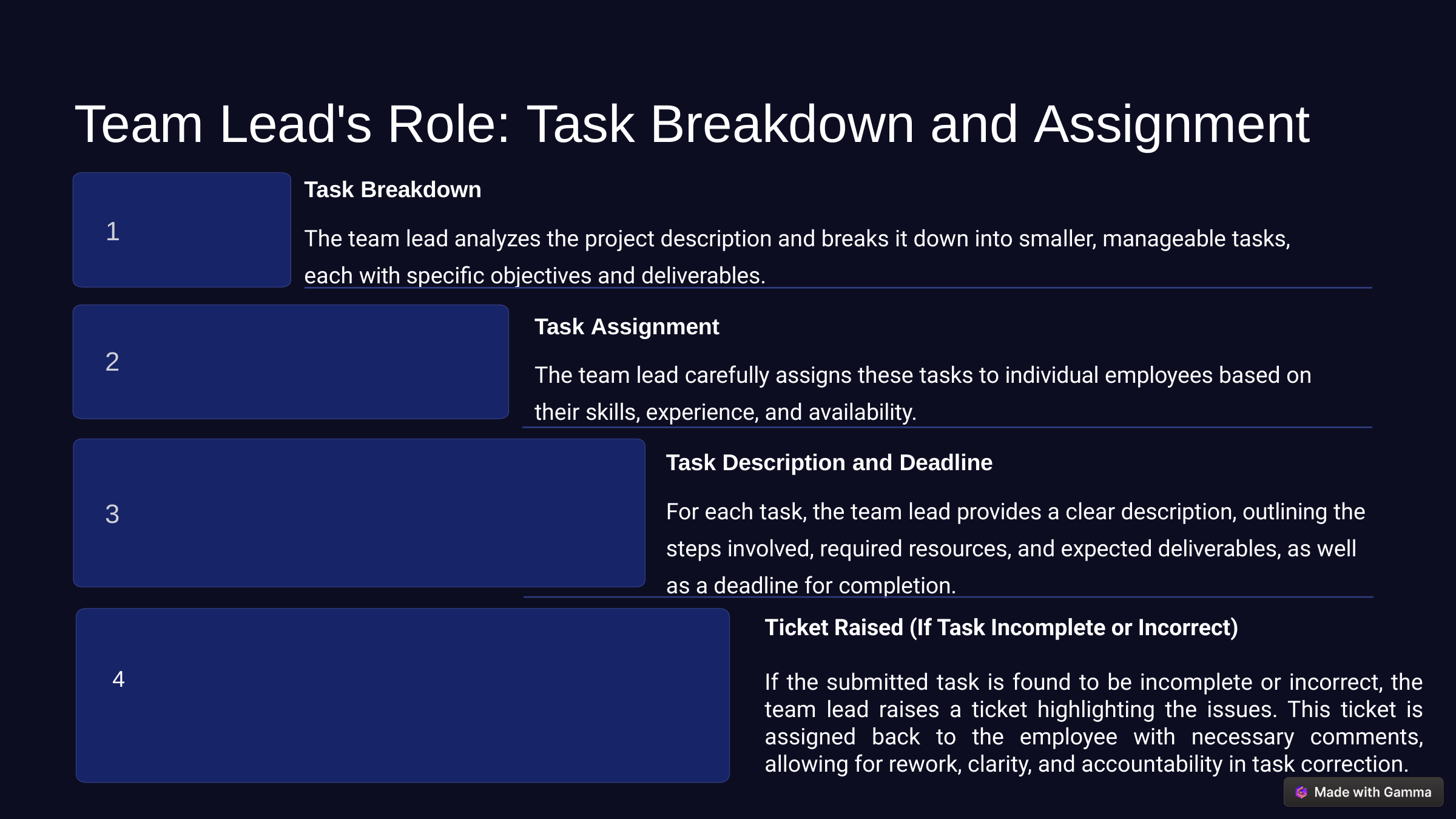

# Team Lead's Role: Task Breakdown and Assignment

Task Breakdown
The team lead analyzes the project description and breaks it down into smaller, manageable tasks, each with specific objectives and deliverables.
1

Task Assignment
The team lead carefully assigns these tasks to individual employees based on their skills, experience, and availability.
2

Task Description and Deadline
For each task, the team lead provides a clear description, outlining the steps involved, required resources, and expected deliverables, as well as a deadline for completion.
3

Ticket Raised (If Task Incomplete or Incorrect)
If the submitted task is found to be incomplete or incorrect, the team lead raises a ticket highlighting the issues. This ticket is assigned back to the employee with necessary comments, allowing for rework, clarity, and accountability in task correction.
4